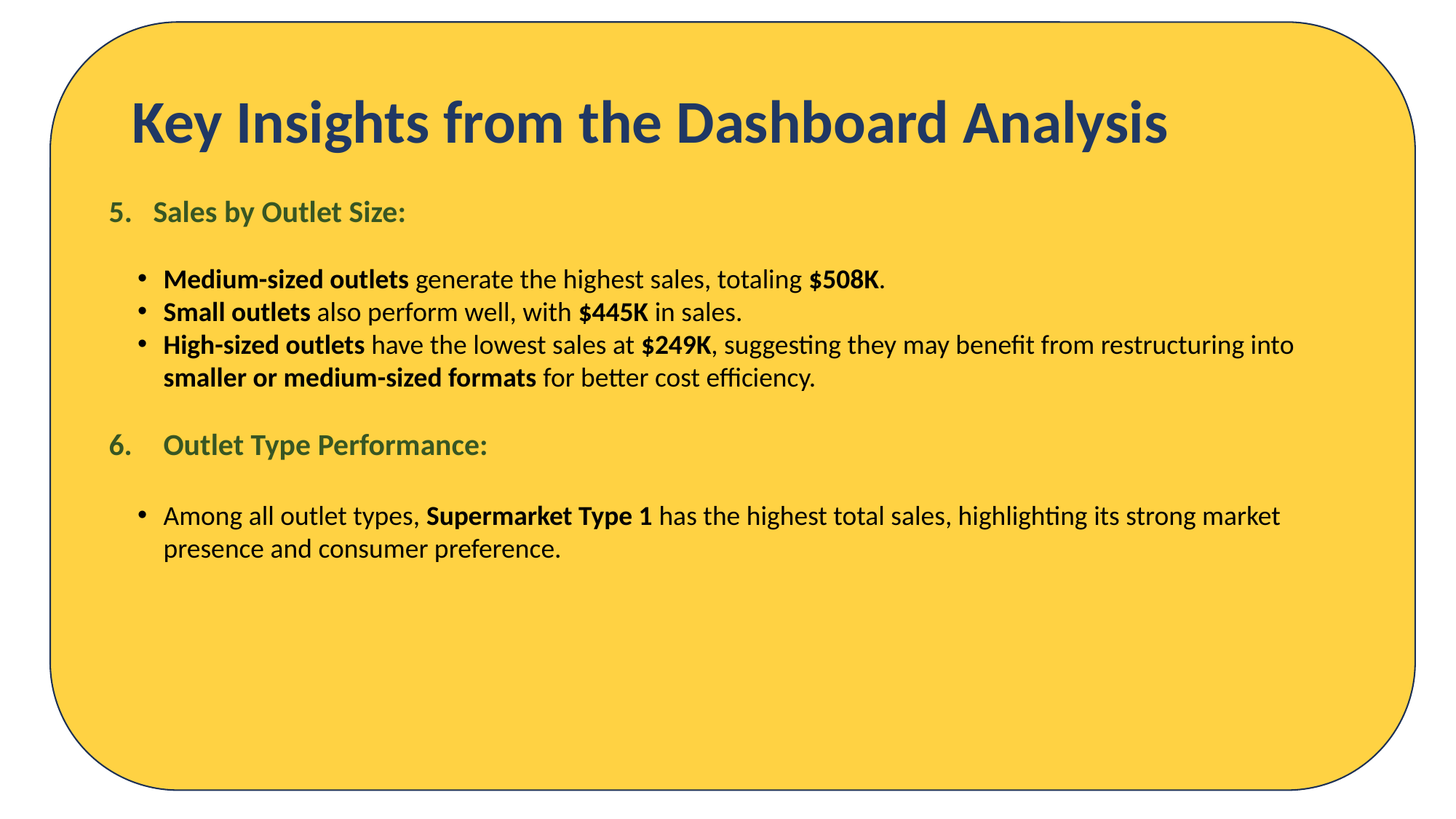

Key Insights from the Dashboard Analysis
5.   Sales by Outlet Size:

Medium-sized outlets generate the highest sales, totaling $508K.
Small outlets also perform well, with $445K in sales.
High-sized outlets have the lowest sales at $249K, suggesting they may benefit from restructuring into smaller or medium-sized formats for better cost efficiency.

Outlet Type Performance:

Among all outlet types, Supermarket Type 1 has the highest total sales, highlighting its strong market presence and consumer preference.